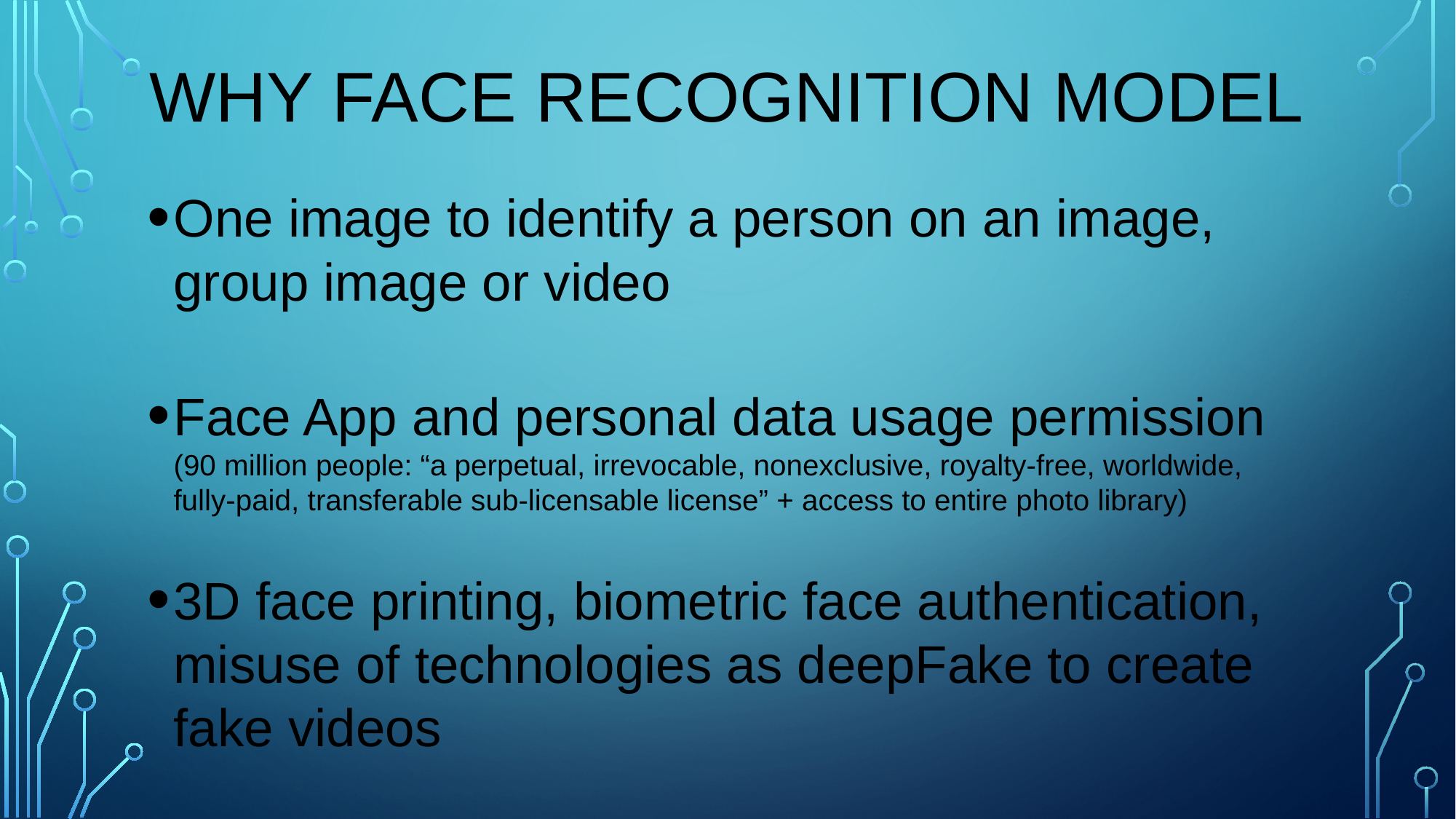

# WHY FACE RECOGNITION MODEL
One image to identify a person on an image, group image or video
Face App and personal data usage permission (90 million people: “a perpetual, irrevocable, nonexclusive, royalty-free, worldwide, fully-paid, transferable sub-licensable license” + access to entire photo library)
3D face printing, biometric face authentication, misuse of technologies as deepFake to create fake videos